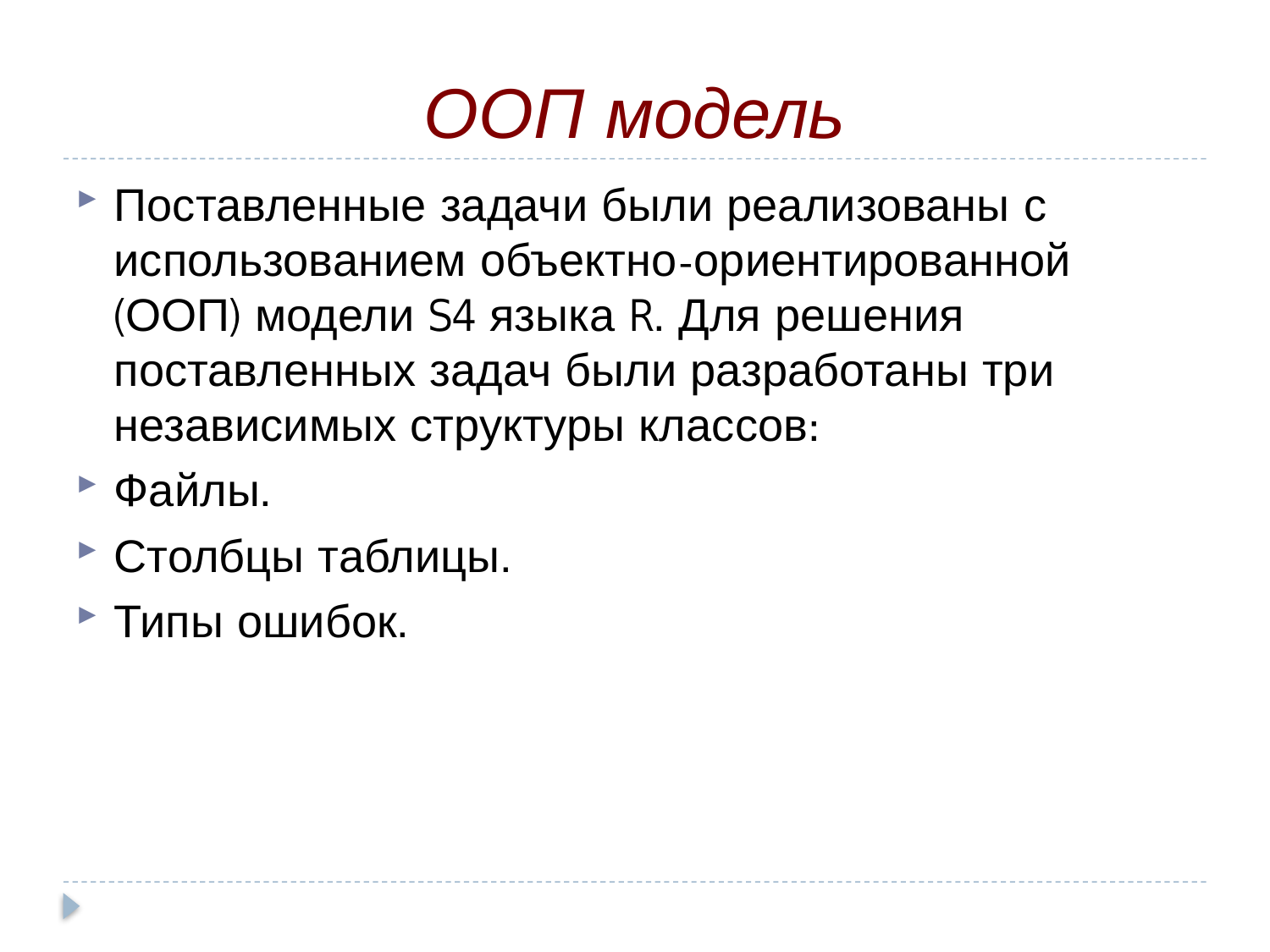

# ООП модель
Поставленные задачи были реализованы с использованием объектно-ориентированной (ООП) модели S4 языка R. Для решения поставленных задач были разработаны три независимых структуры классов:
Файлы.
Столбцы таблицы.
Типы ошибок.